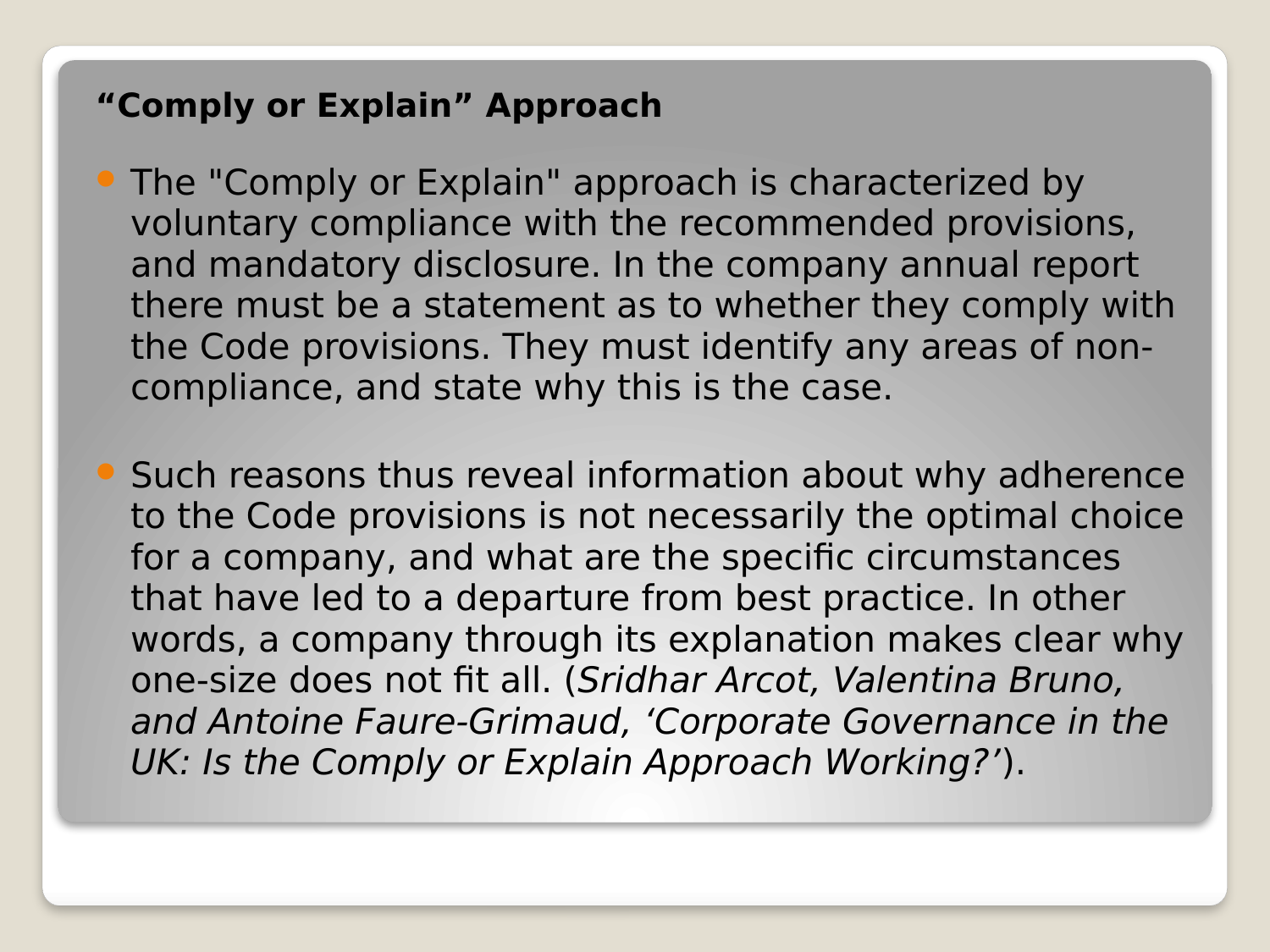

“Comply or Explain” Approach

The "Comply or Explain" approach is characterized by voluntary compliance with the recommended provisions, and mandatory disclosure. In the company annual report there must be a statement as to whether they comply with the Code provisions. They must identify any areas of non-compliance, and state why this is the case.

Such reasons thus reveal information about why adherence to the Code provisions is not necessarily the optimal choice for a company, and what are the specific circumstances that have led to a departure from best practice. In other words, a company through its explanation makes clear why one-size does not fit all. (Sridhar Arcot, Valentina Bruno, and Antoine Faure-Grimaud, ‘Corporate Governance in the UK: Is the Comply or Explain Approach Working?’).